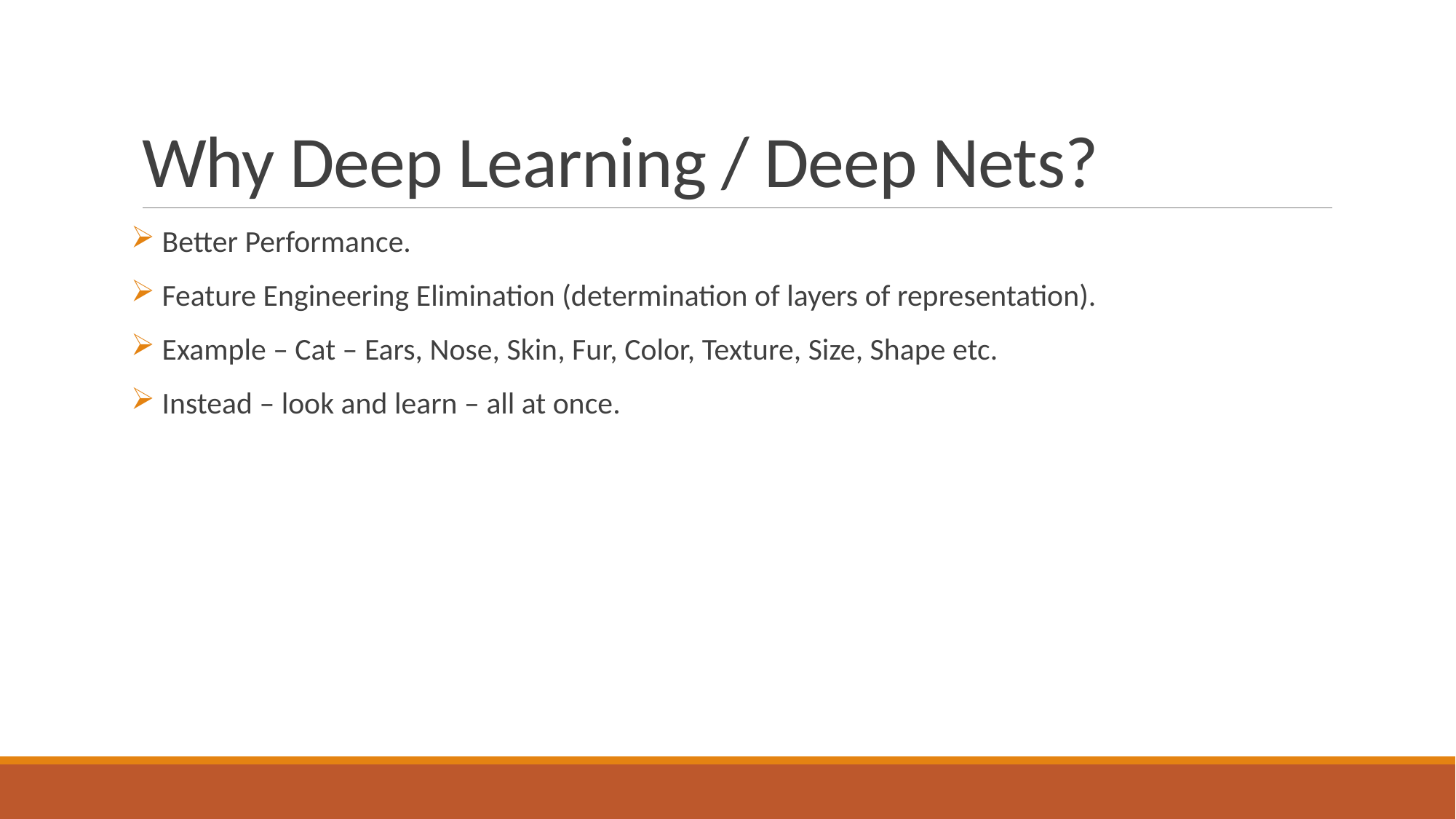

# Why Deep Learning / Deep Nets?
 Better Performance.
 Feature Engineering Elimination (determination of layers of representation).
 Example – Cat – Ears, Nose, Skin, Fur, Color, Texture, Size, Shape etc.
 Instead – look and learn – all at once.